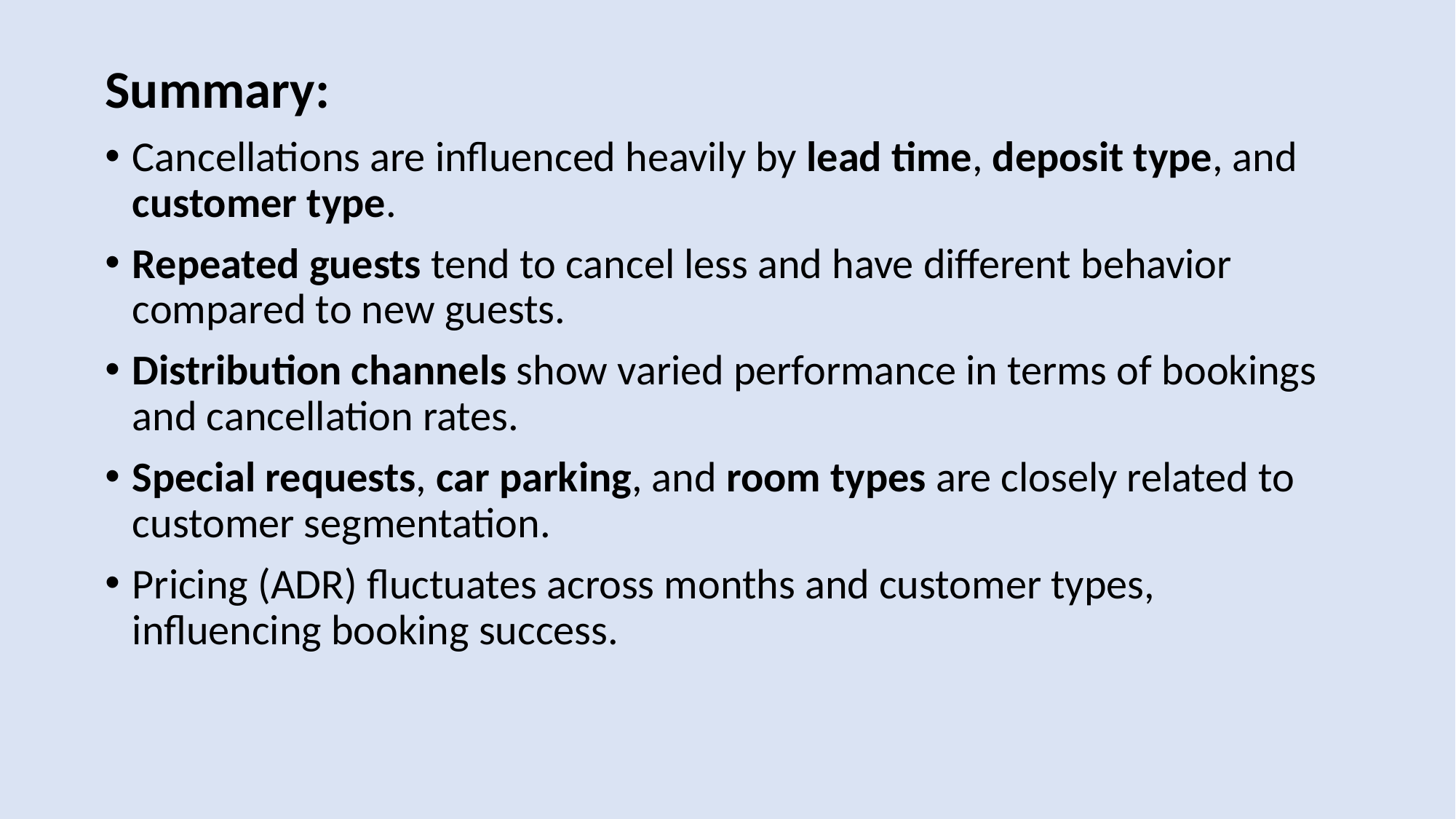

Summary:
Cancellations are influenced heavily by lead time, deposit type, and customer type.
Repeated guests tend to cancel less and have different behavior compared to new guests.
Distribution channels show varied performance in terms of bookings and cancellation rates.
Special requests, car parking, and room types are closely related to customer segmentation.
Pricing (ADR) fluctuates across months and customer types, influencing booking success.